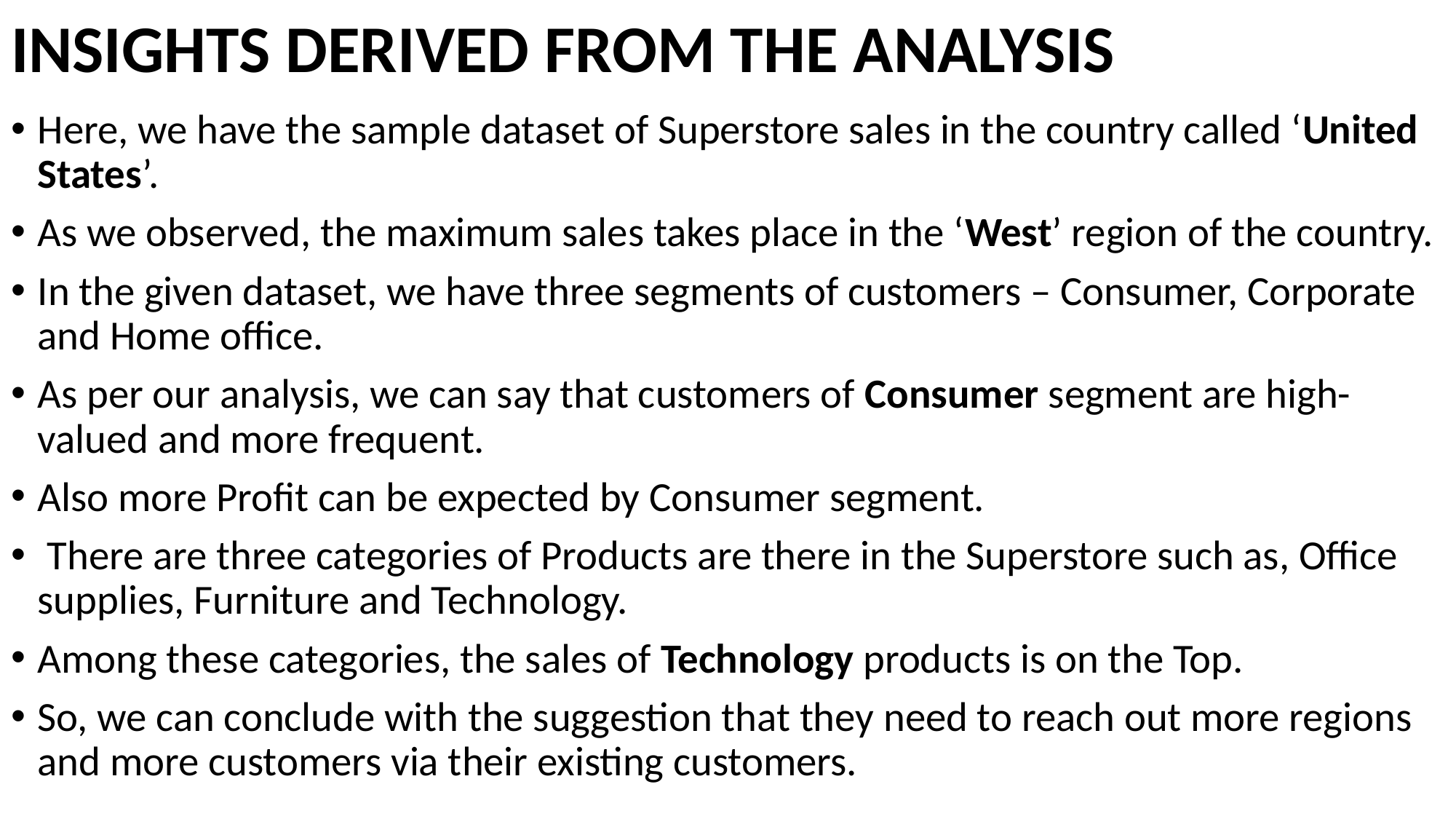

# INSIGHTS DERIVED FROM THE ANALYSIS
Here, we have the sample dataset of Superstore sales in the country called ‘United States’.
As we observed, the maximum sales takes place in the ‘West’ region of the country.
In the given dataset, we have three segments of customers – Consumer, Corporate and Home office.
As per our analysis, we can say that customers of Consumer segment are high-valued and more frequent.
Also more Profit can be expected by Consumer segment.
 There are three categories of Products are there in the Superstore such as, Office supplies, Furniture and Technology.
Among these categories, the sales of Technology products is on the Top.
So, we can conclude with the suggestion that they need to reach out more regions and more customers via their existing customers.